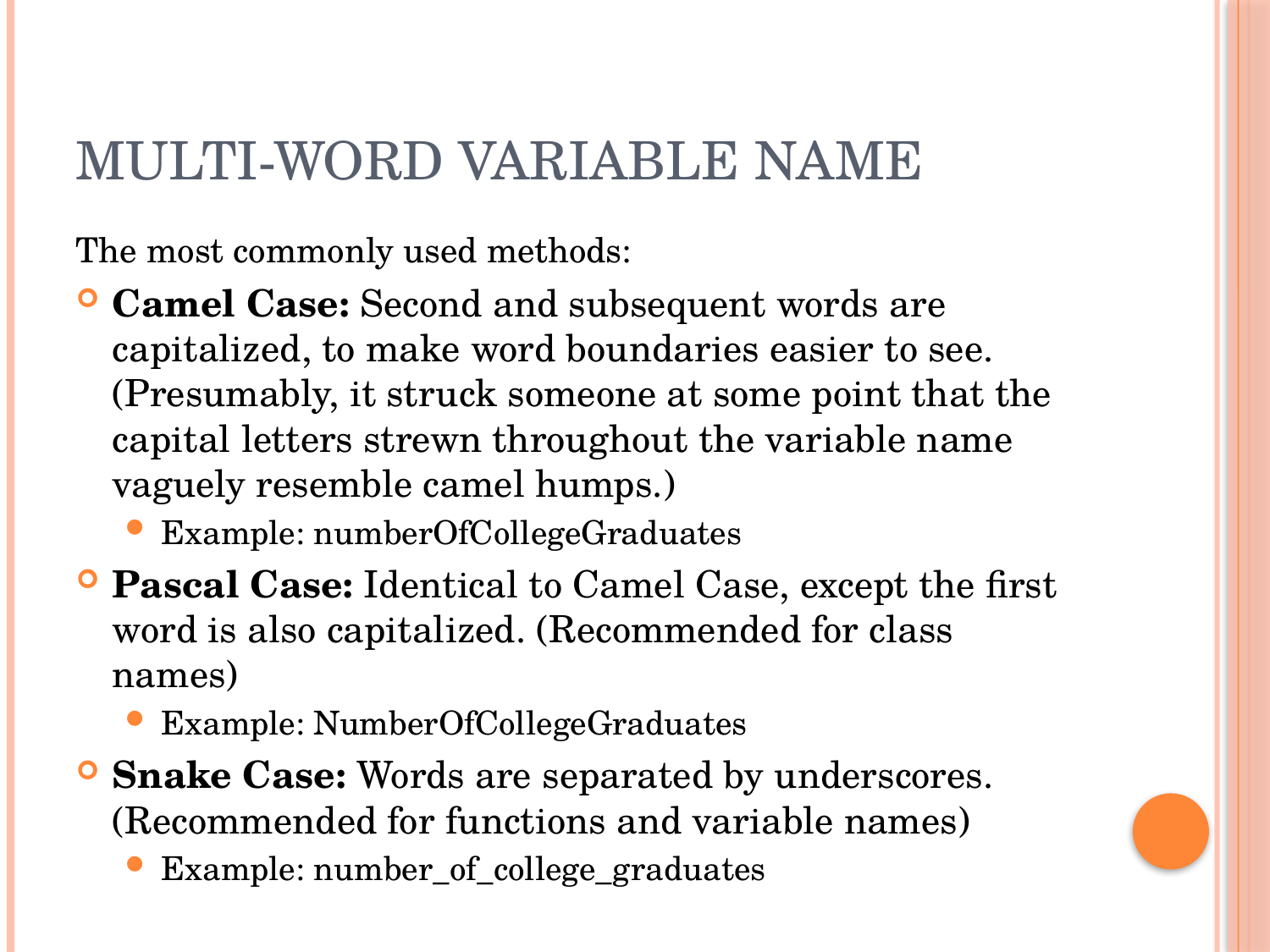

# multi-word variable name
The most commonly used methods:
Camel Case: Second and subsequent words are capitalized, to make word boundaries easier to see. (Presumably, it struck someone at some point that the capital letters strewn throughout the variable name vaguely resemble camel humps.)
Example: numberOfCollegeGraduates
Pascal Case: Identical to Camel Case, except the first word is also capitalized. (Recommended for class names)
Example: NumberOfCollegeGraduates
Snake Case: Words are separated by underscores.(Recommended for functions and variable names)
Example: number_of_college_graduates